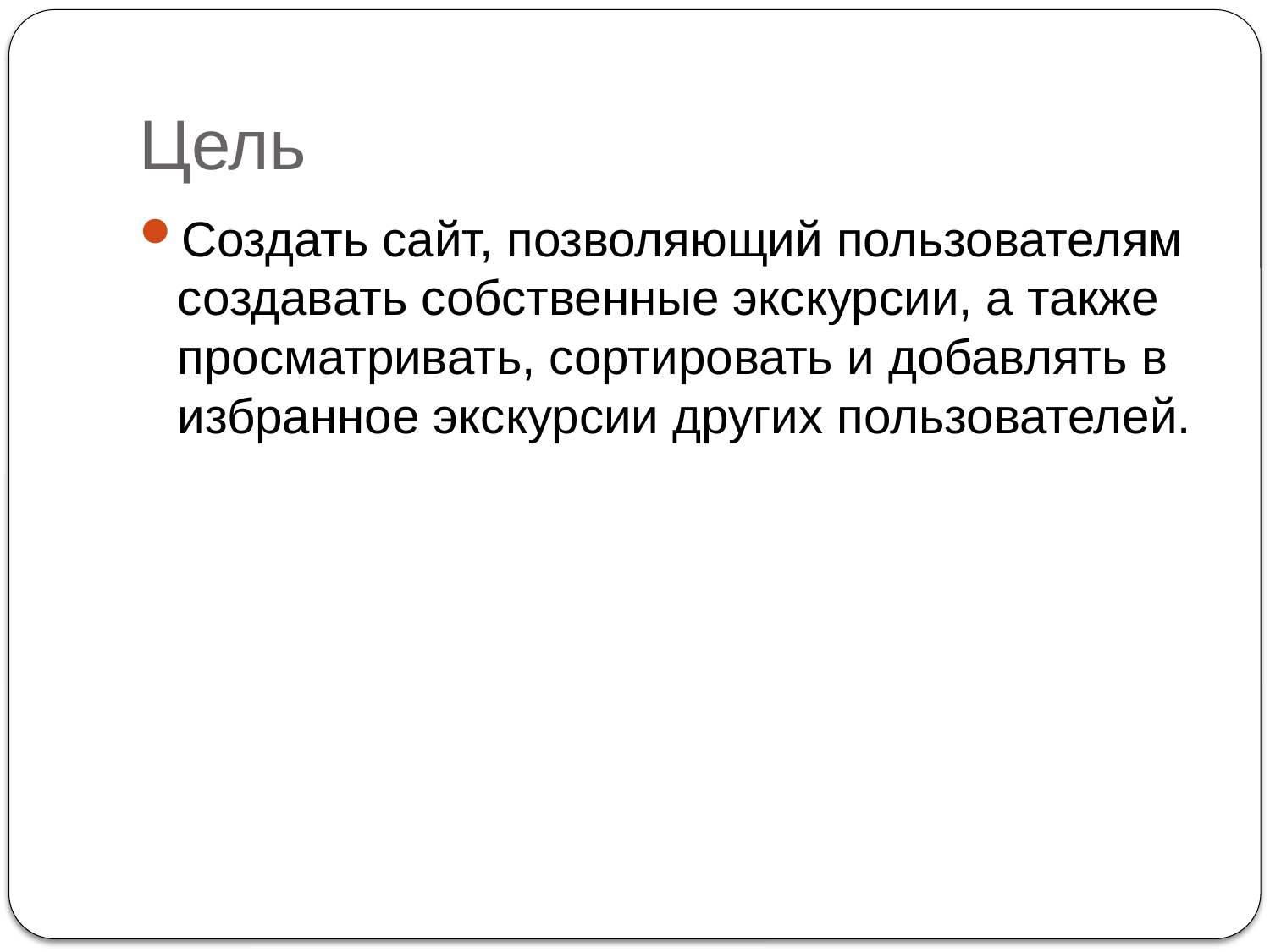

# Цель
Создать сайт, позволяющий пользователям создавать собственные экскурсии, а также просматривать, сортировать и добавлять в избранное экскурсии других пользователей.